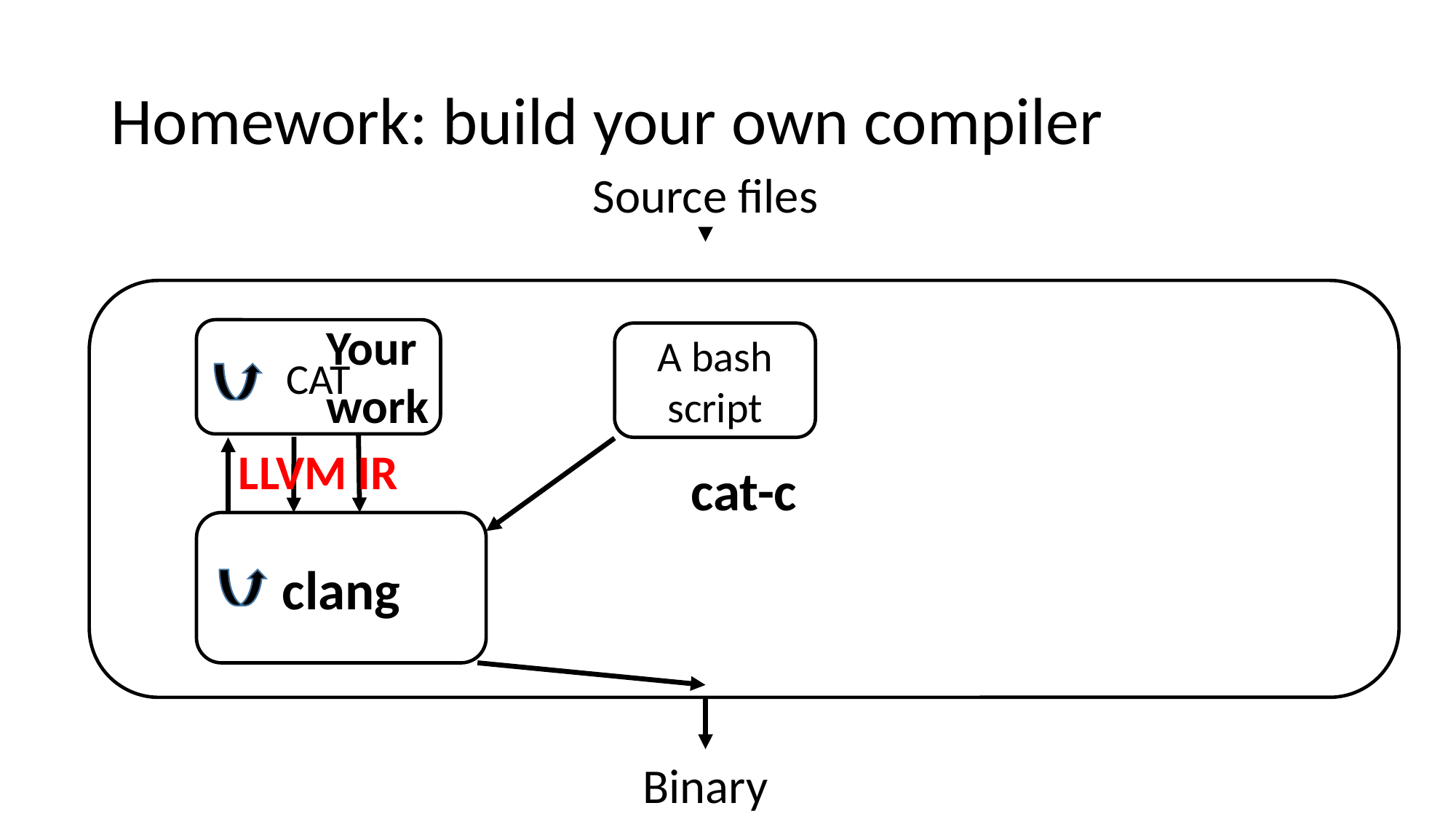

# Homework: build your own compiler
Source files
cat-c
Your
work
CAT
A bash script

LLVM IR
clang

Binary